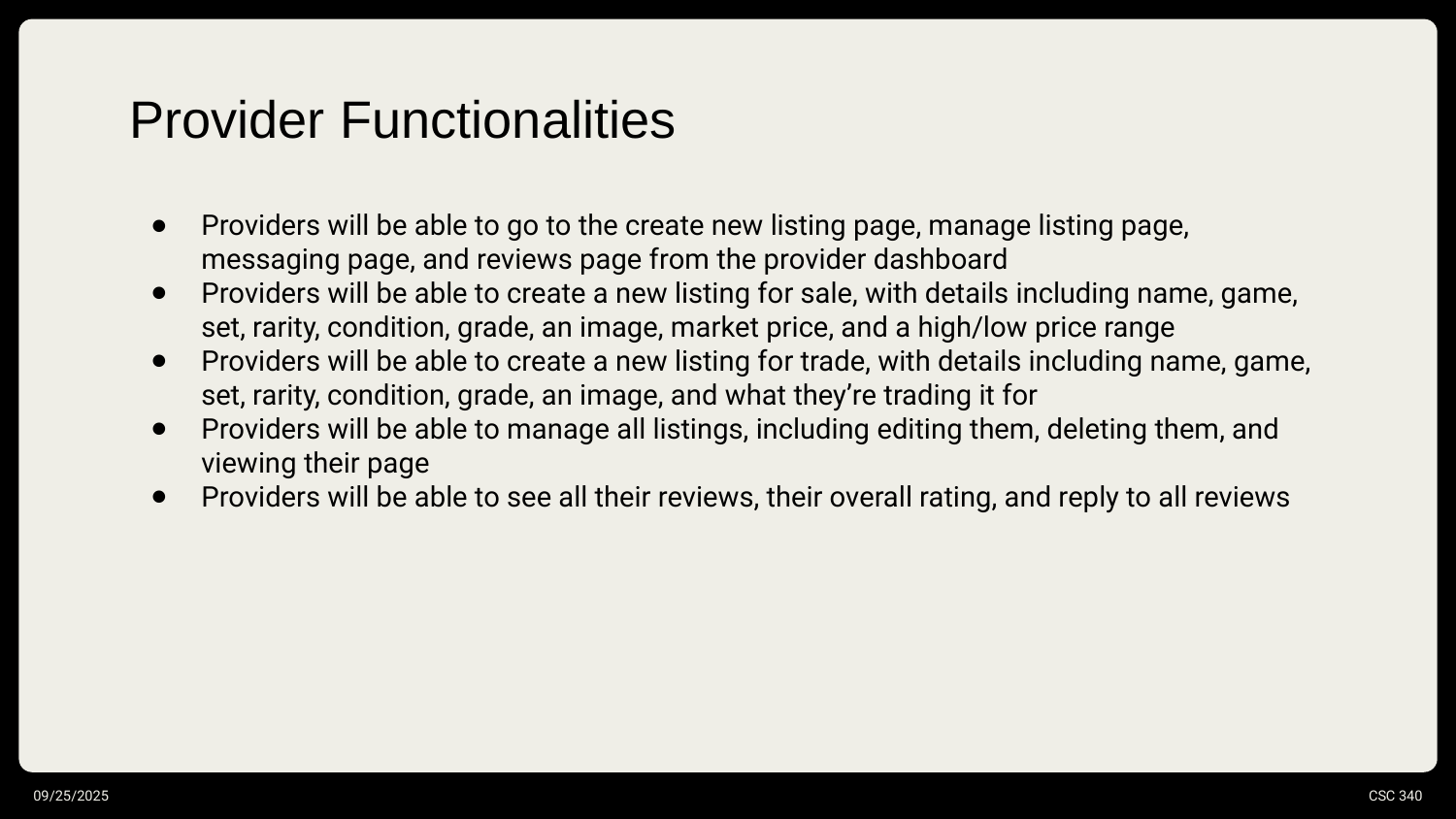

# Provider Functionalities
Providers will be able to go to the create new listing page, manage listing page, messaging page, and reviews page from the provider dashboard
Providers will be able to create a new listing for sale, with details including name, game, set, rarity, condition, grade, an image, market price, and a high/low price range
Providers will be able to create a new listing for trade, with details including name, game, set, rarity, condition, grade, an image, and what they’re trading it for
Providers will be able to manage all listings, including editing them, deleting them, and viewing their page
Providers will be able to see all their reviews, their overall rating, and reply to all reviews
09/25/2025
CSC 340